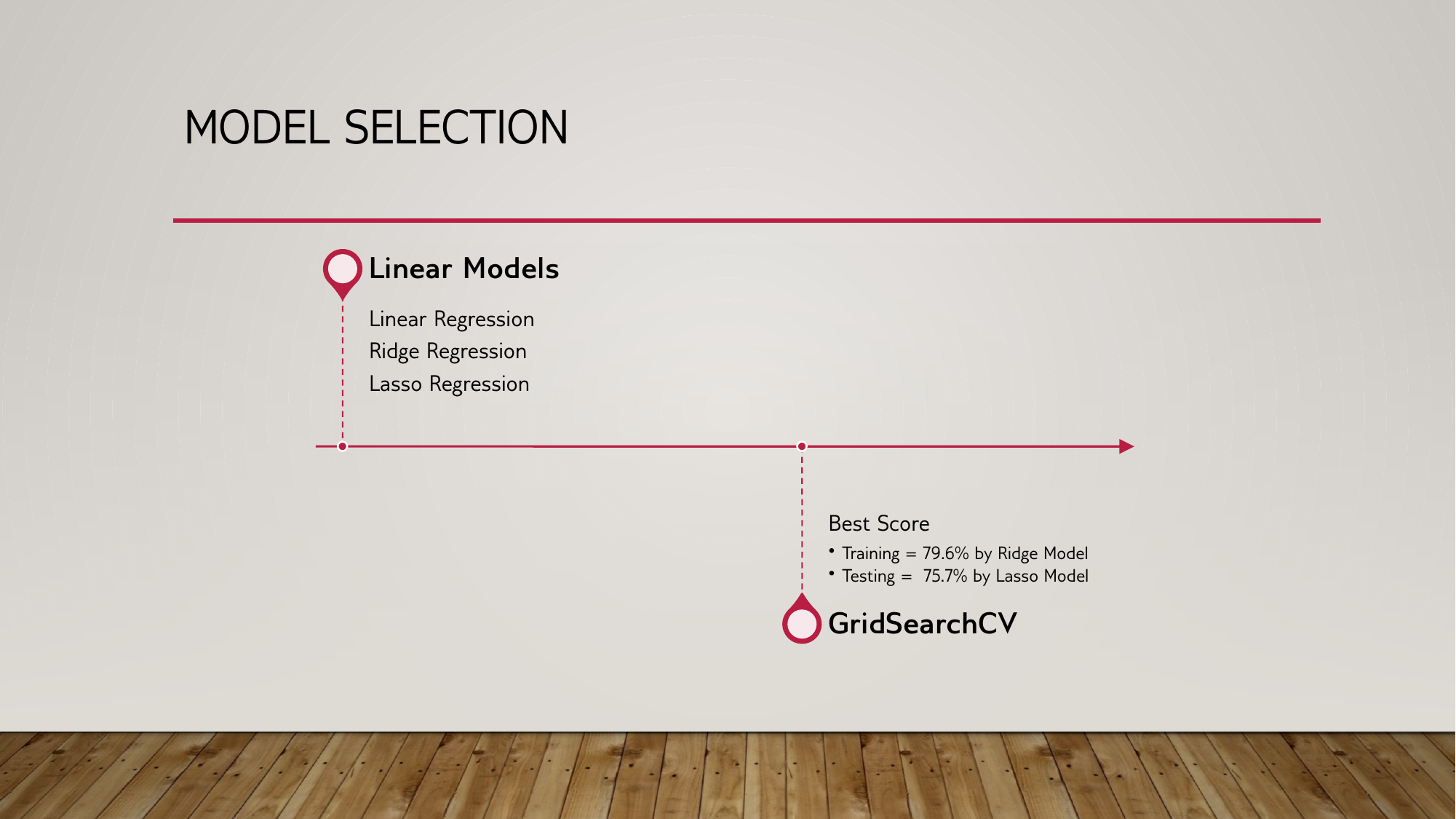

# Model selection
Linear Regression
Ridge Regression
Lasso Regression
Linear Models
Best Score
Training = 79.6% by Ridge Model
Testing =  75.7% by Lasso Model
GridSearchCV